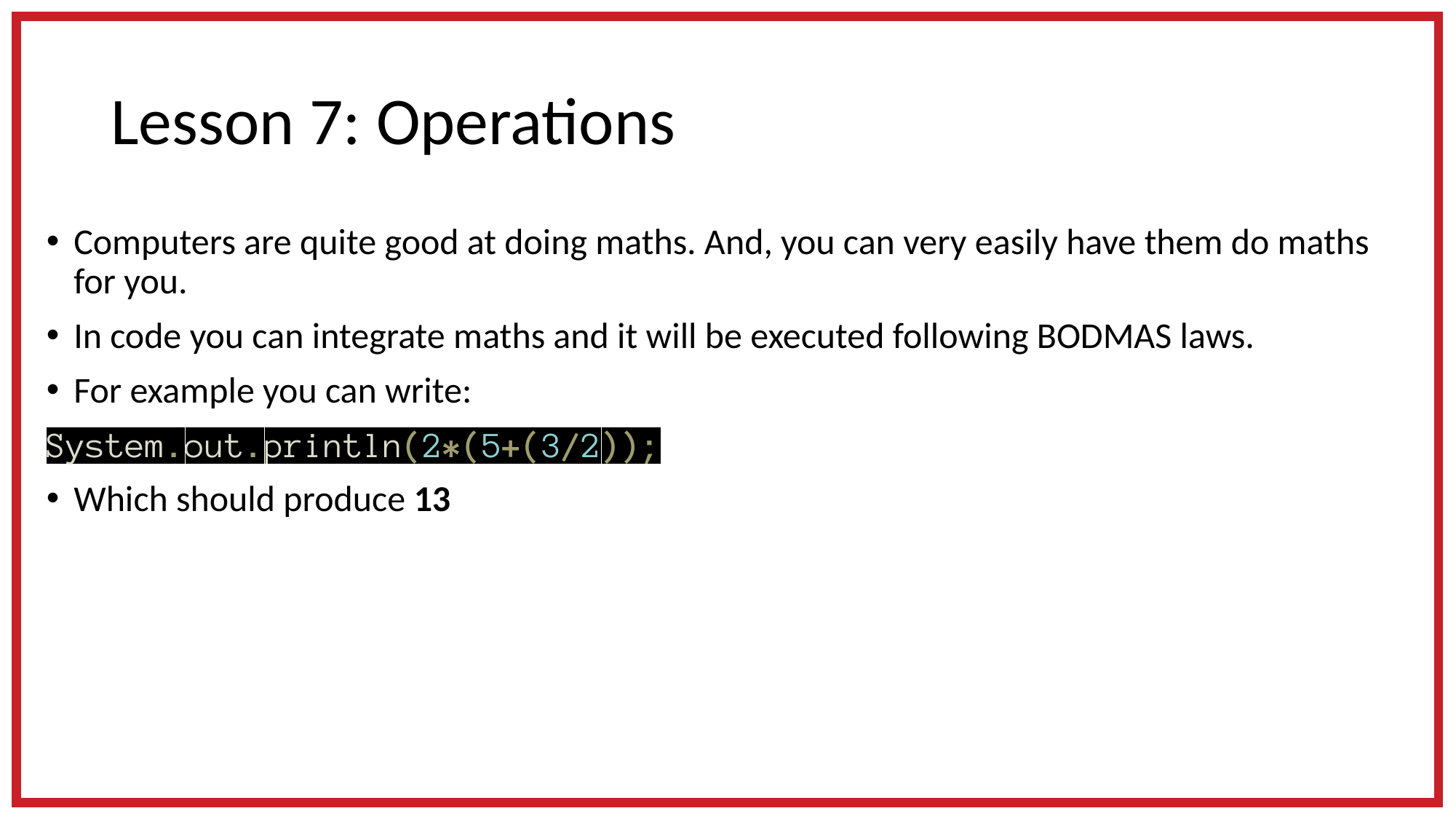

# Lesson 7: Operations
Computers are quite good at doing maths. And, you can very easily have them do maths for you.
In code you can integrate maths and it will be executed following BODMAS laws.
For example you can write:
System.out.println(2*(5+(3/2));
Which should produce 13